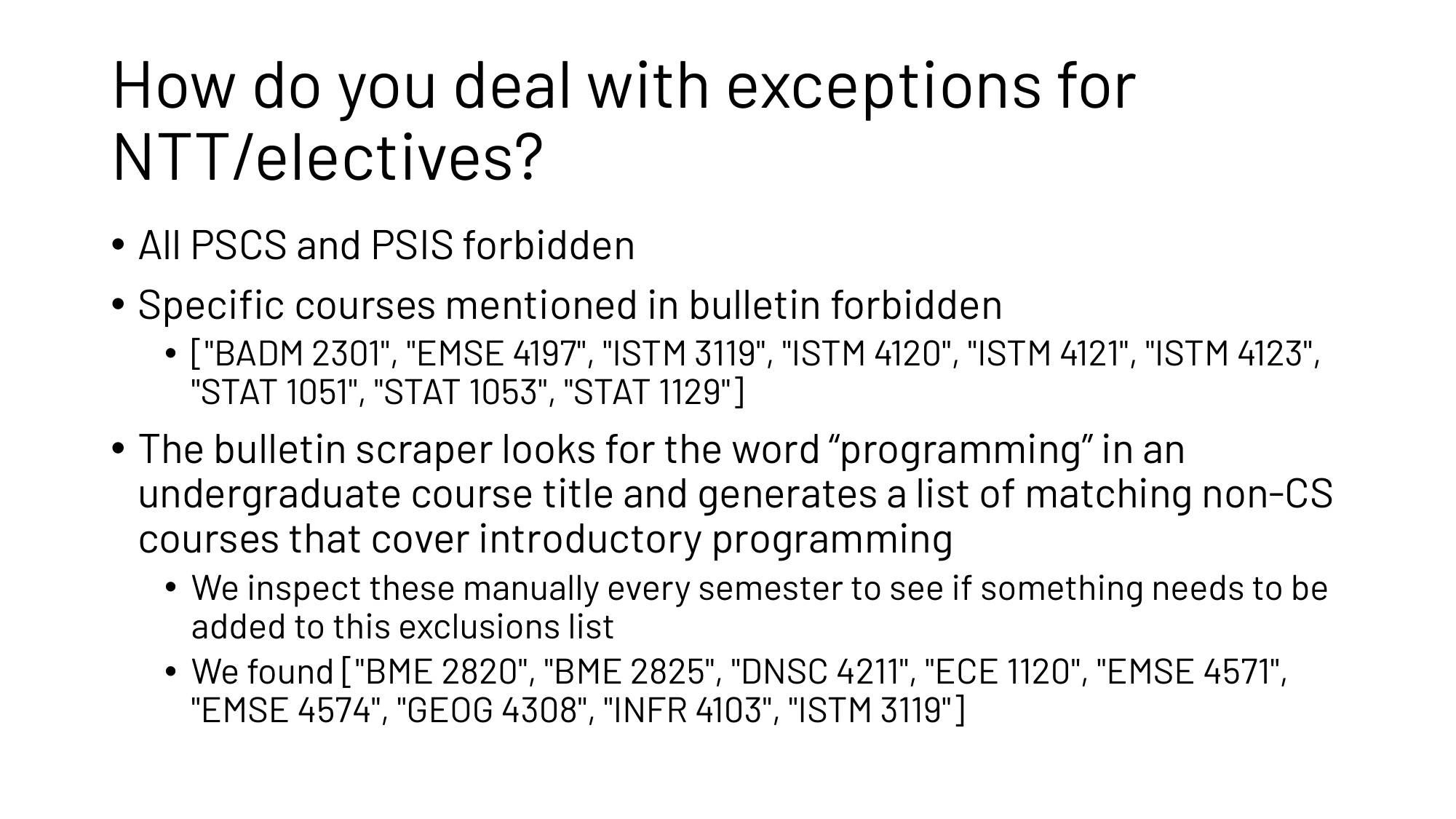

# How do you deal with exceptions for NTT/electives?
All PSCS and PSIS forbidden
Specific courses mentioned in bulletin forbidden
["BADM 2301", "EMSE 4197", "ISTM 3119", "ISTM 4120", "ISTM 4121", "ISTM 4123", "STAT 1051", "STAT 1053", "STAT 1129"]
The bulletin scraper looks for the word “programming” in an undergraduate course title and generates a list of matching non-CS courses that cover introductory programming
We inspect these manually every semester to see if something needs to be added to this exclusions list
We found ["BME 2820", "BME 2825", "DNSC 4211", "ECE 1120", "EMSE 4571", "EMSE 4574", "GEOG 4308", "INFR 4103", "ISTM 3119"]